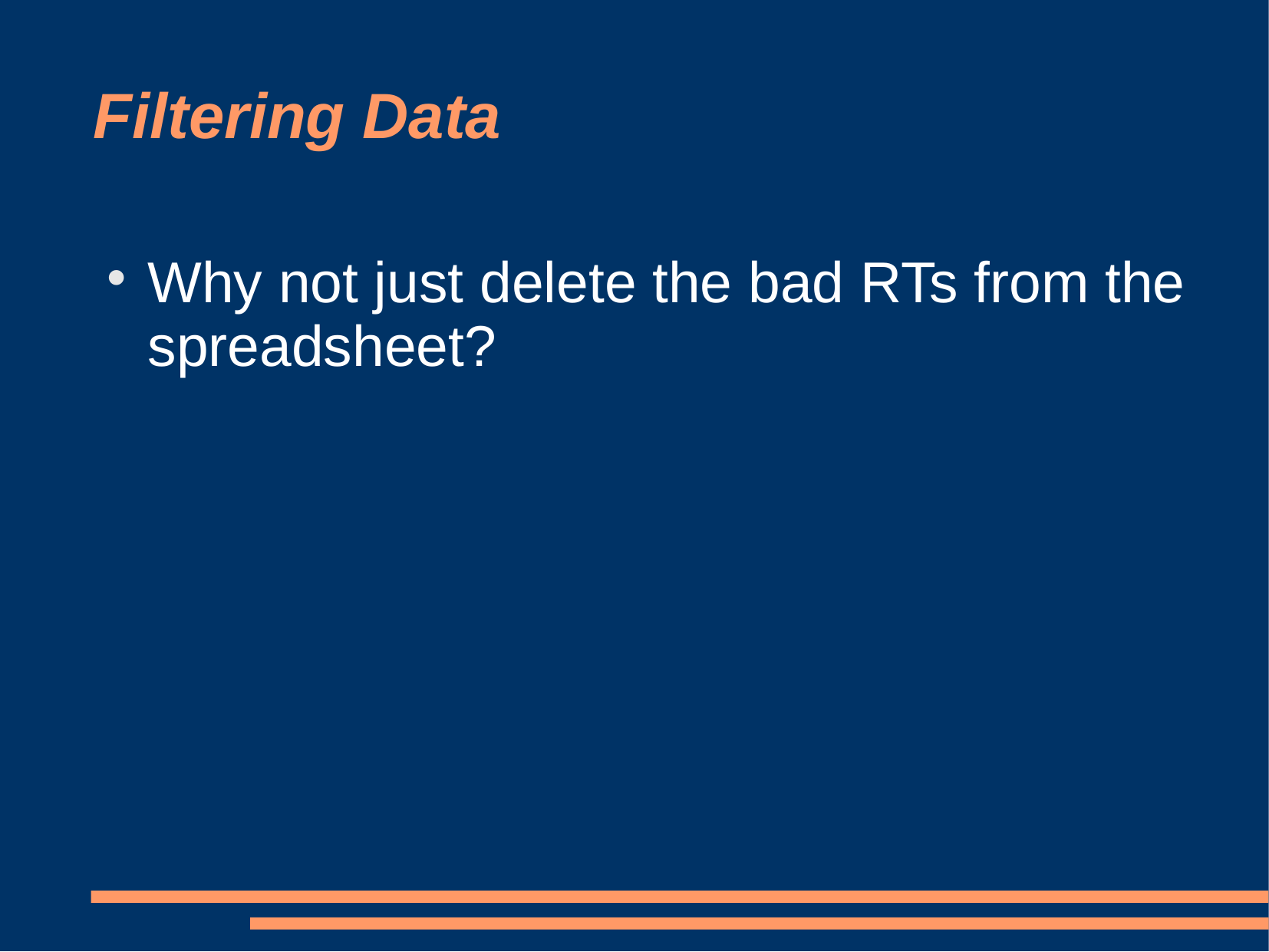

# Filtering Data
Why not just delete the bad RTs from the spreadsheet?